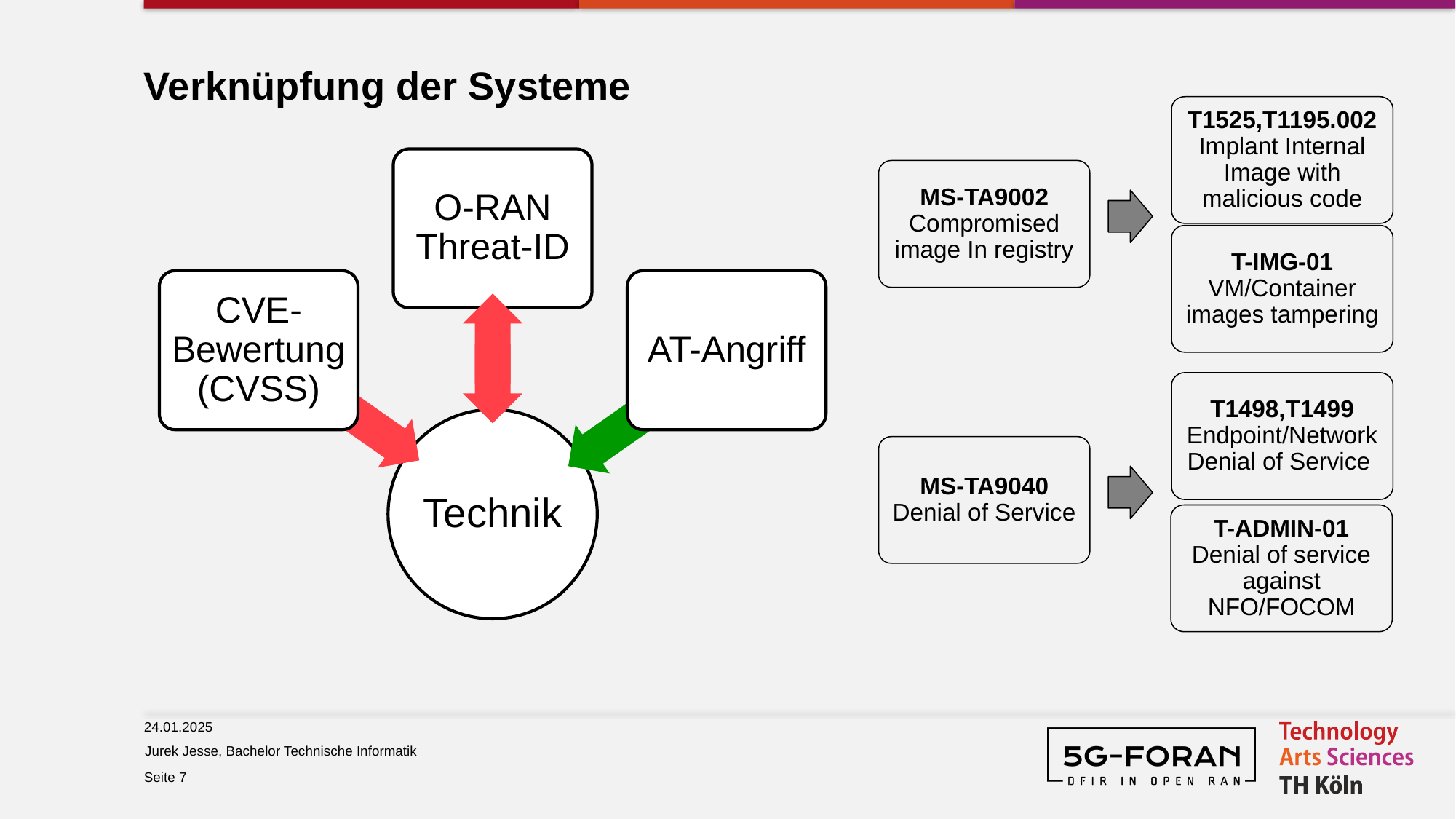

# Verknüpfung der Systeme
T1525,T1195.002
Implant Internal Image with malicious code
MS-TA9002
Compromised image In registry

T-IMG-01
VM/Container images tampering
O-RAN
Threat-ID
CVE-Bewertung (CVSS)
AT-Angriff

T1498,T1499
Endpoint/Network Denial of Service
MS-TA9040
Denial of Service

T-ADMIN-01
Denial of service against NFO/FOCOM

Technik
24.01.2025
Seite 7